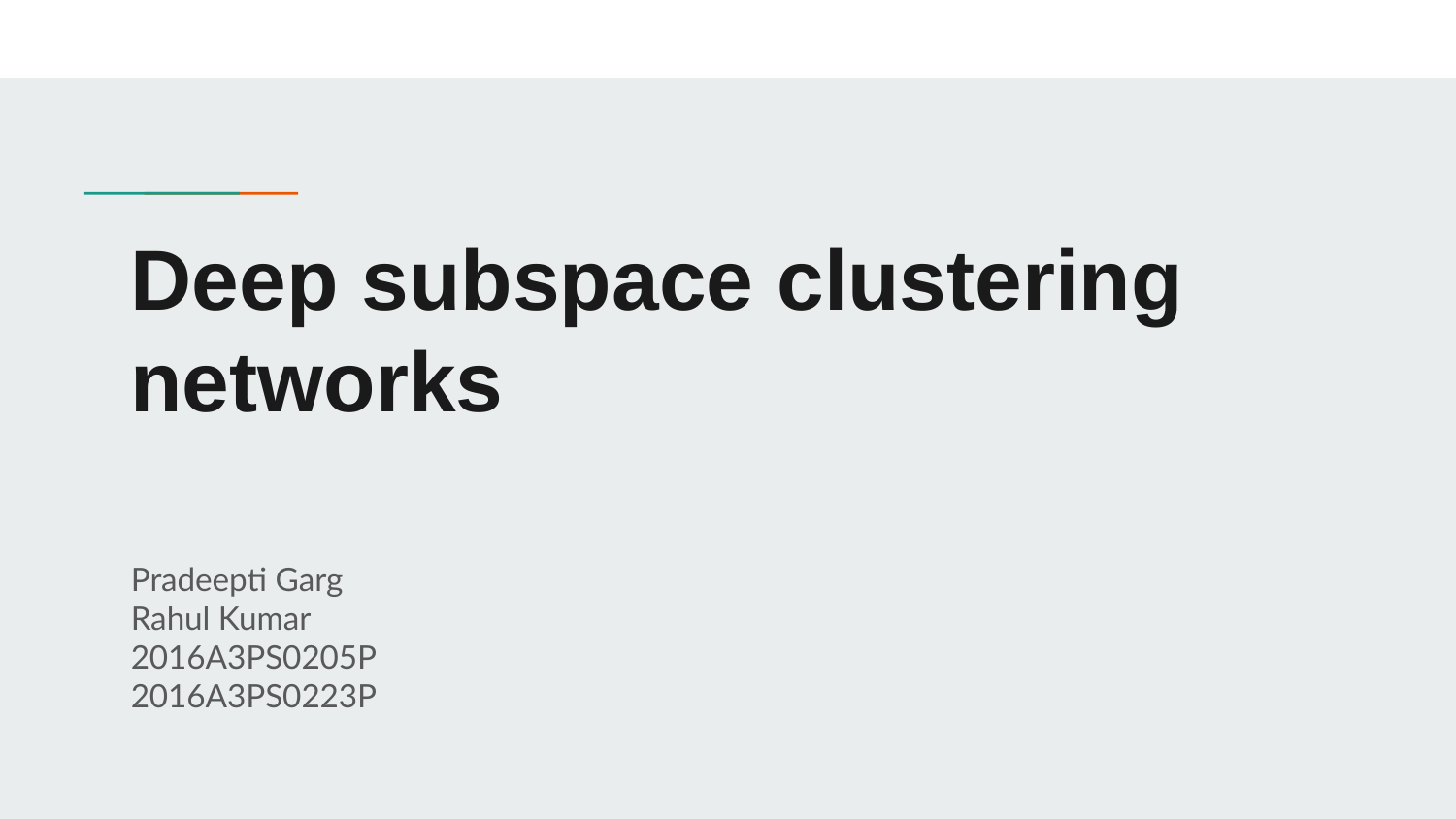

# Deep subspace clustering networks
Pradeepti Garg                                                                                                                    Rahul Kumar
2016A3PS0205P                                                                                                               2016A3PS0223P